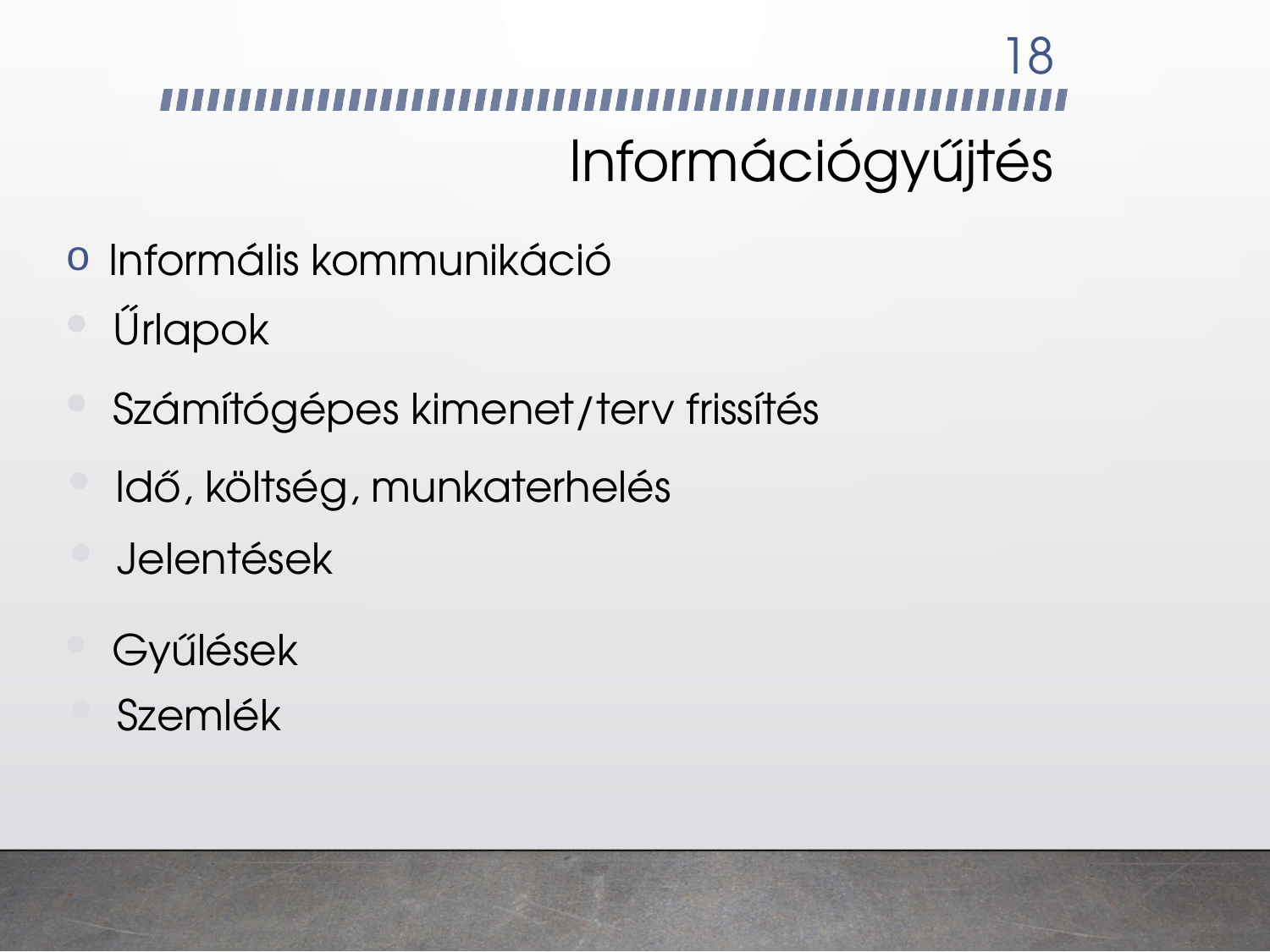

18
# Információgyűjtés
 Informális kommunikáció
Űrlapok
Számítógépes kimenet/terv frissítés
Idő, költség, munkaterhelés
Jelentések
Gyűlések
Szemlék